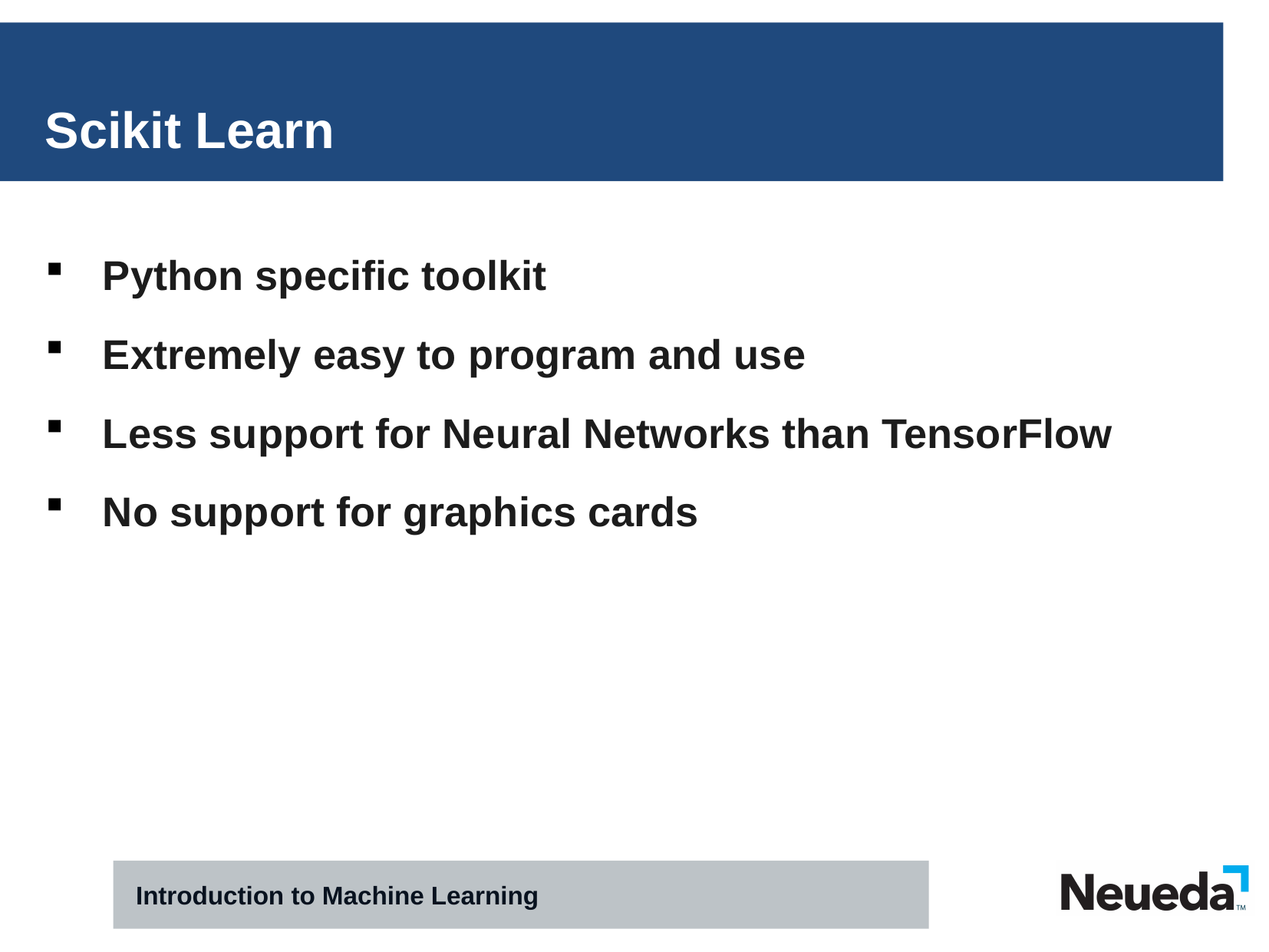

Scikit Learn
Python specific toolkit
Extremely easy to program and use
Less support for Neural Networks than TensorFlow
No support for graphics cards
Introduction to Machine Learning